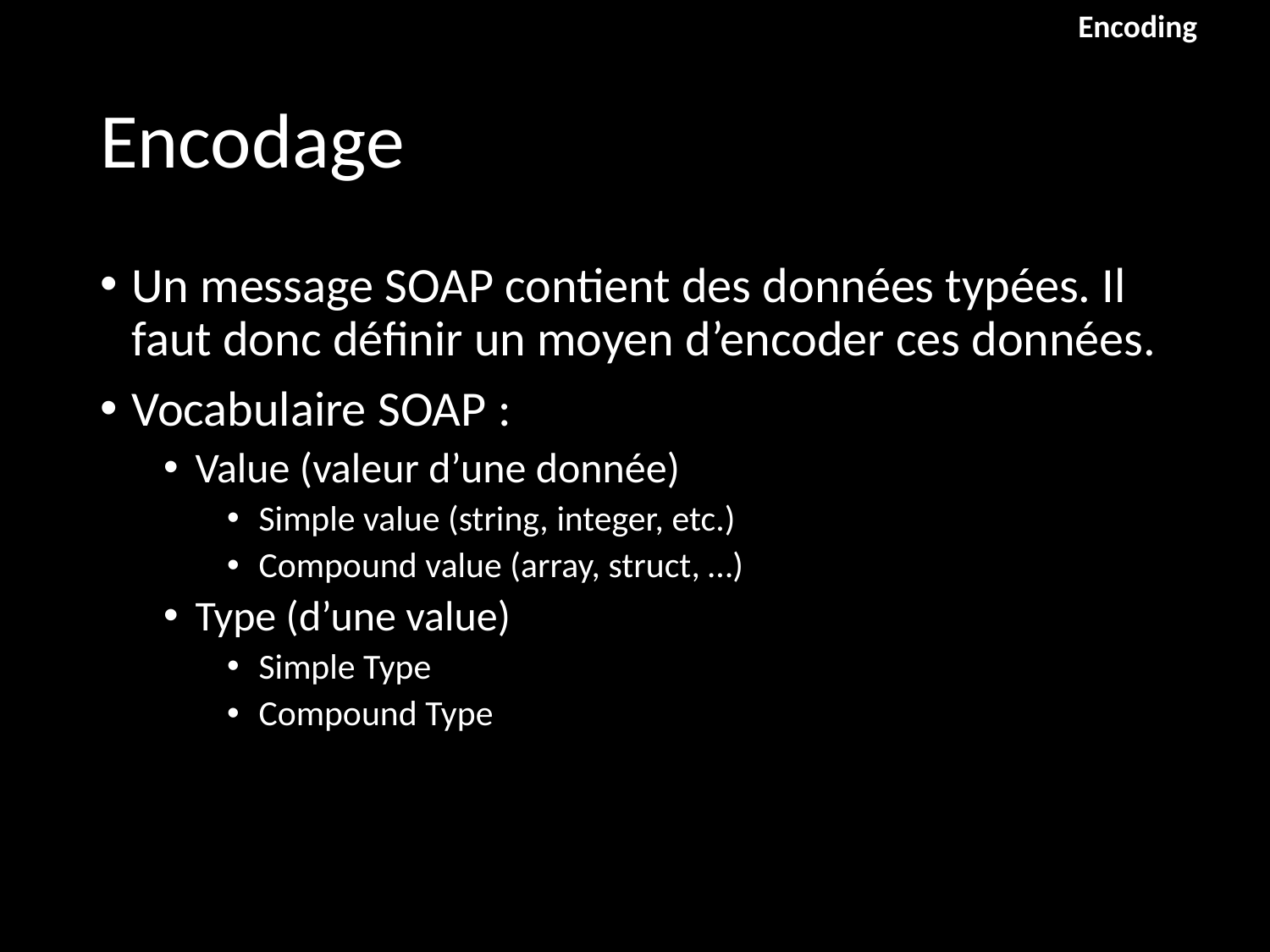

Encoding
# Encodage
Un message SOAP contient des données typées. Il faut donc définir un moyen d’encoder ces données.
Vocabulaire SOAP :
Value (valeur d’une donnée)
Simple value (string, integer, etc.)
Compound value (array, struct, …)
Type (d’une value)
Simple Type
Compound Type